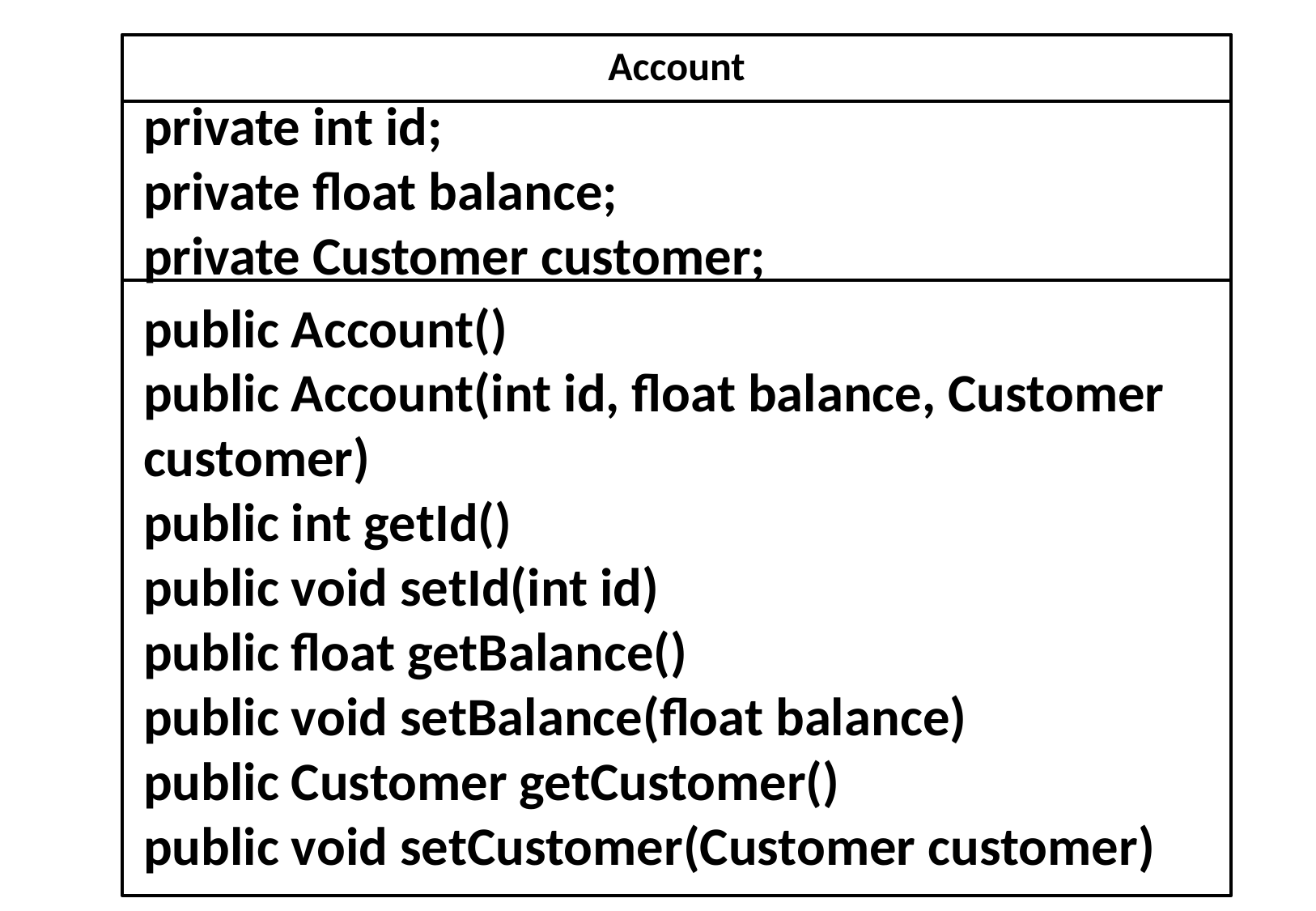

Account
private int id;
private float balance;
private Customer customer;

public Account()
public Account(int id, float balance, Customer customer)
public int getId()
public void setId(int id)
public float getBalance()
public void setBalance(float balance)
public Customer getCustomer()
public void setCustomer(Customer customer)